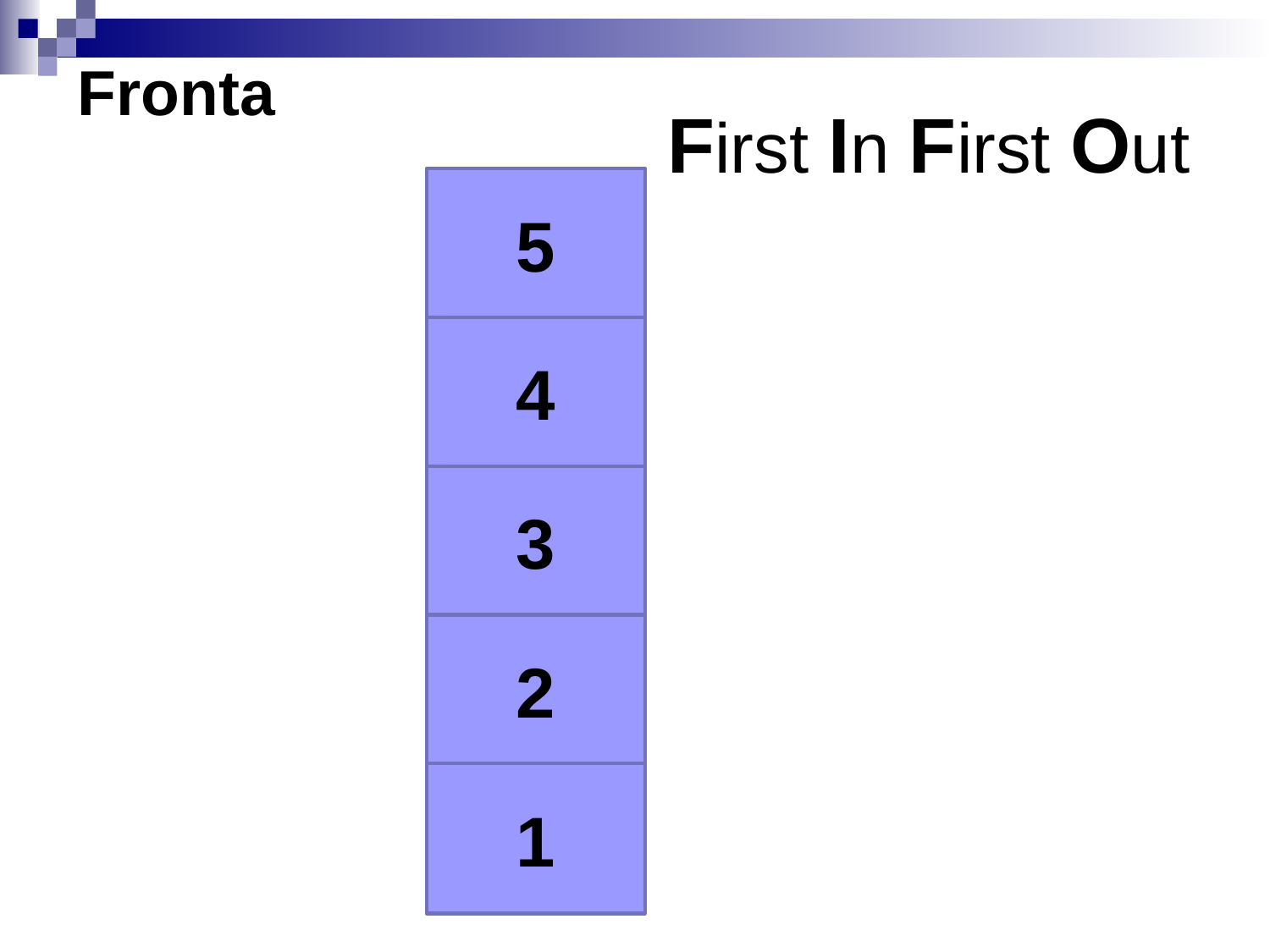

# Fronta
First In First Out
5
4
3
2
1